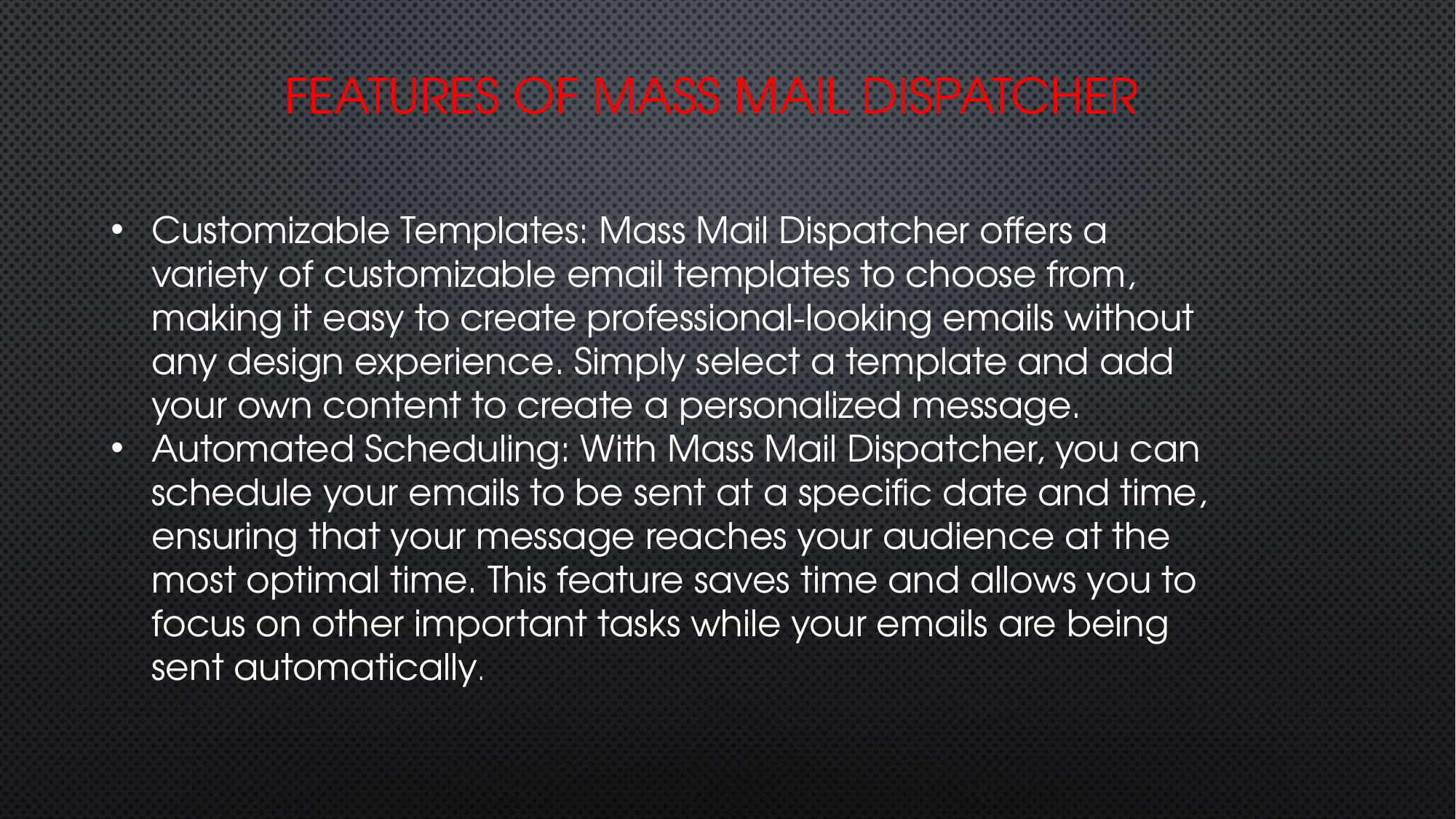

# Features of Mass Mail Dispatcher
Customizable Templates: Mass Mail Dispatcher offers a variety of customizable email templates to choose from, making it easy to create professional-looking emails without any design experience. Simply select a template and add your own content to create a personalized message.
Automated Scheduling: With Mass Mail Dispatcher, you can schedule your emails to be sent at a specific date and time, ensuring that your message reaches your audience at the most optimal time. This feature saves time and allows you to focus on other important tasks while your emails are being sent automatically.